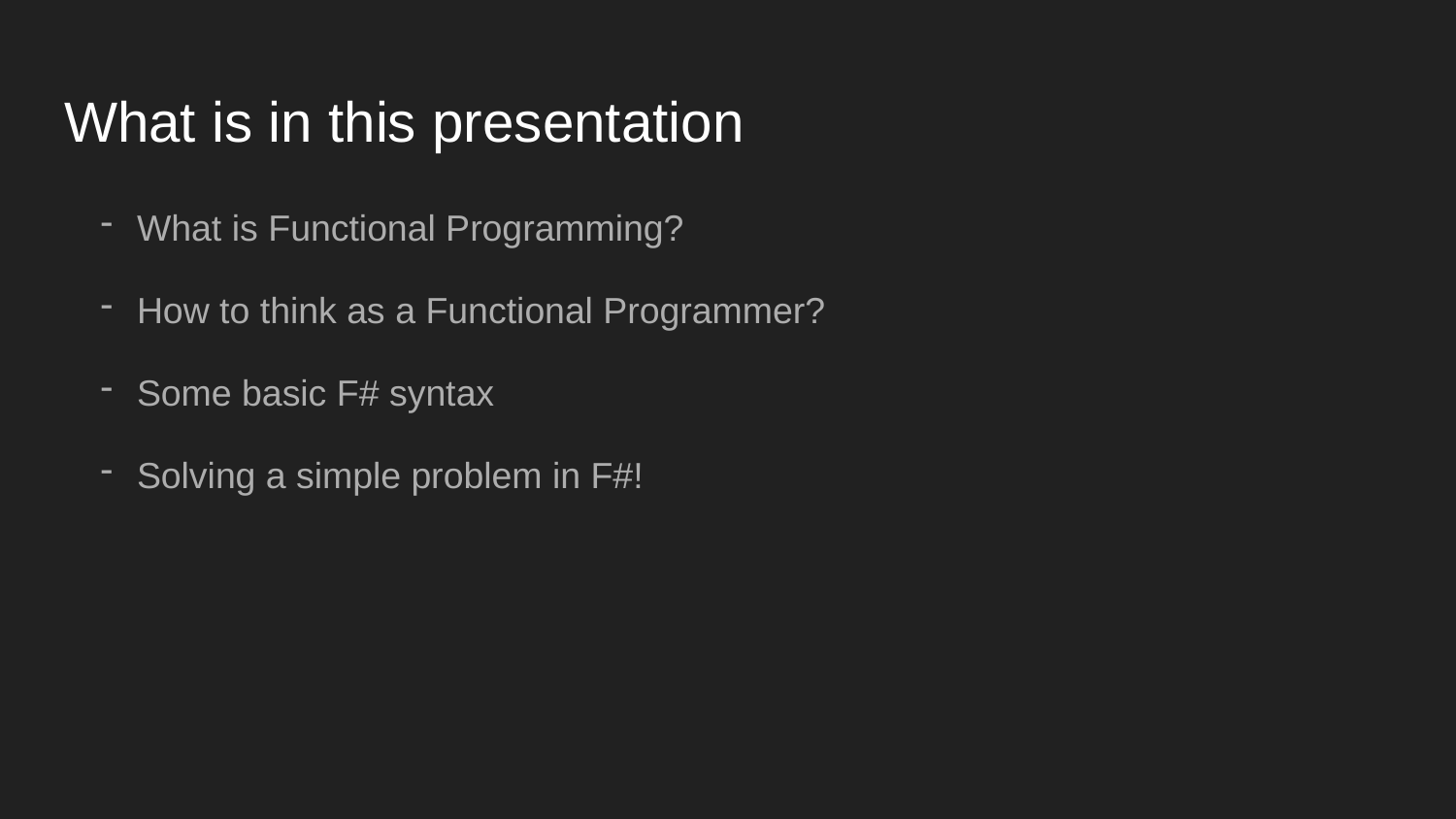

# What is in this presentation
What is Functional Programming?
How to think as a Functional Programmer?
Some basic F# syntax
Solving a simple problem in F#!